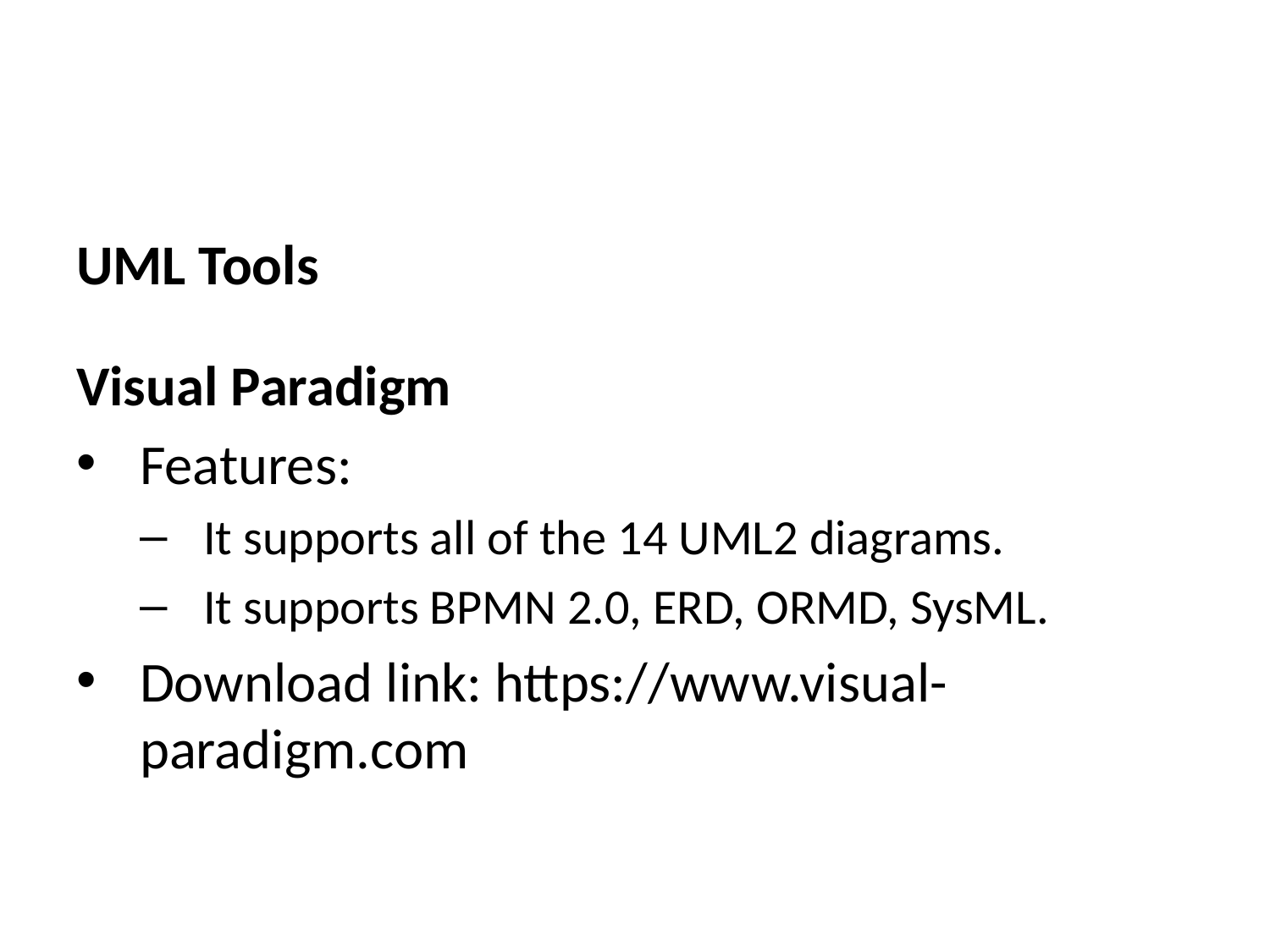

UML Tools
Visual Paradigm
Features:
It supports all of the 14 UML2 diagrams.
It supports BPMN 2.0, ERD, ORMD, SysML.
Download link: https://www.visual-paradigm.com